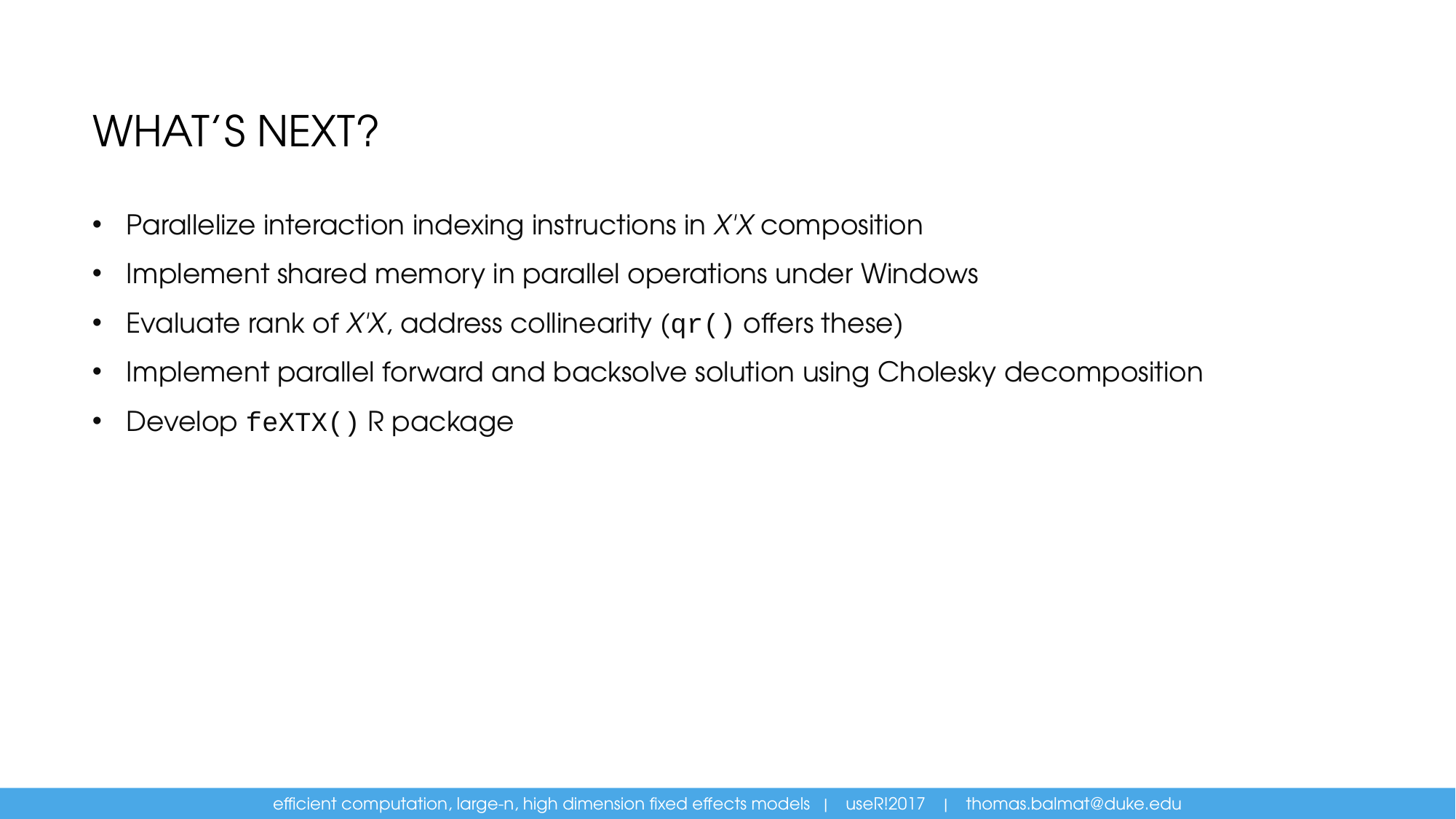

# what’s next?
Parallelize interaction indexing instructions in X'X composition
Implement shared memory in parallel operations under Windows
Evaluate rank of X'X, address collinearity (qr() offers these)
Implement parallel forward and backsolve solution using Cholesky decomposition
Develop feXTX() R package

efficient computation, large-n, high dimension fixed effects models   |    useR!2017    |    thomas.balmat@duke.edu